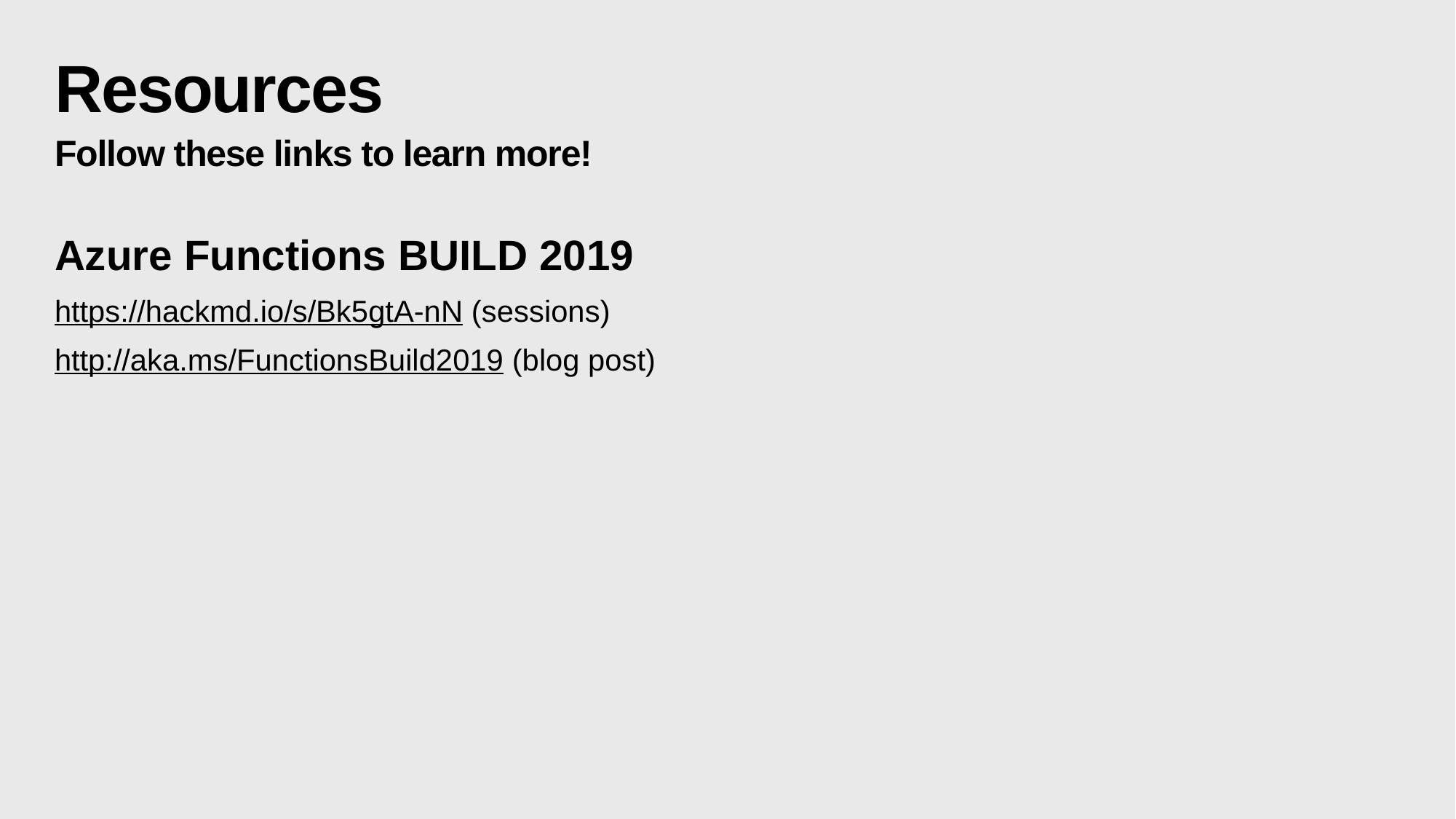

# Resources
Follow these links to learn more!
Azure Functions BUILD 2019
https://hackmd.io/s/Bk5gtA-nN (sessions)
http://aka.ms/FunctionsBuild2019 (blog post)